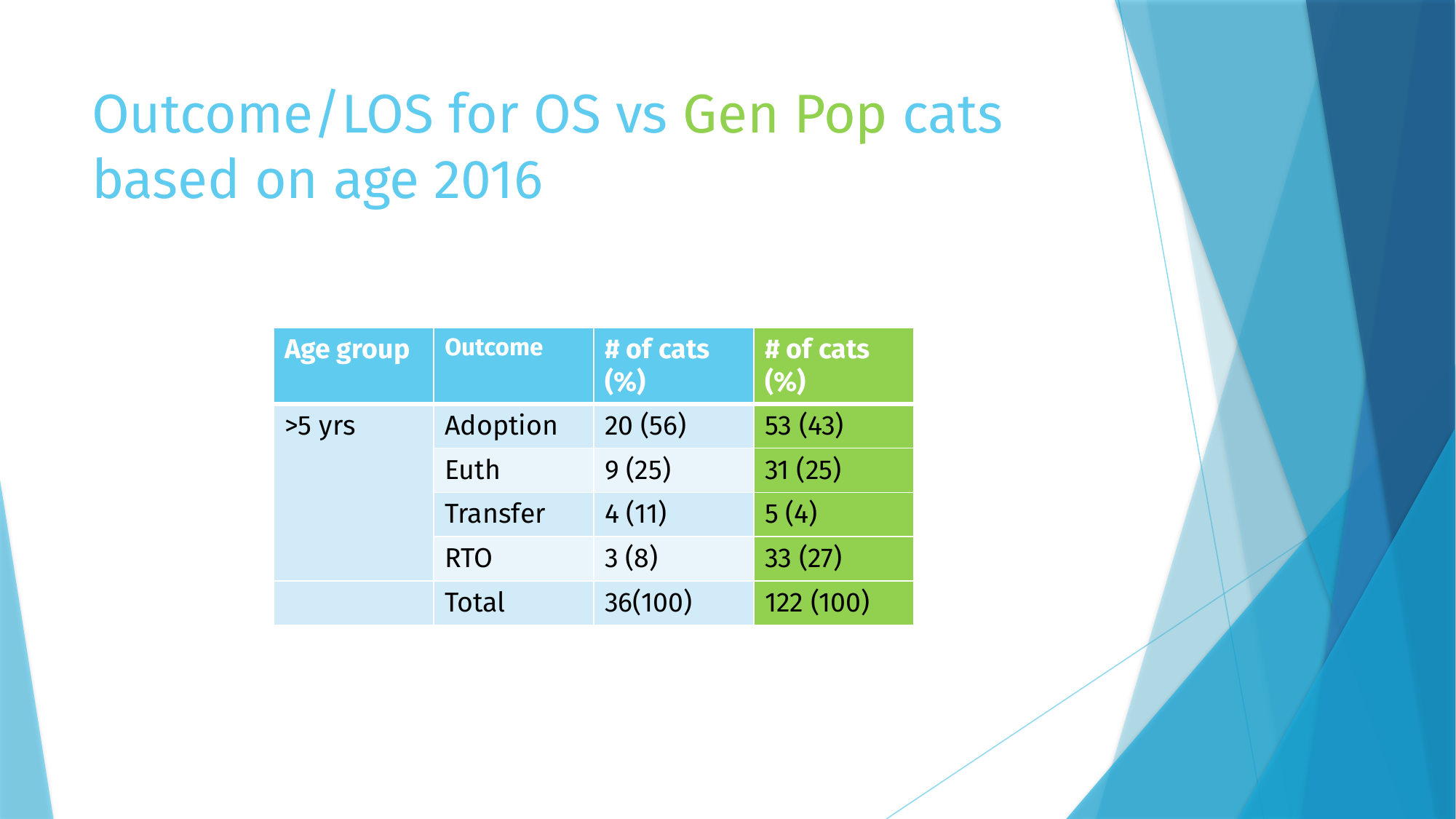

# Outcome/LOS for OS vs Gen Pop cats based on age 2016
| Age group | Outcome | # of cats (%) | # of cats (%) |
| --- | --- | --- | --- |
| >5 yrs | Adoption | 20 (56) | 53 (43) |
|  | Euth | 9 (25) | 31 (25) |
|  | Transfer | 4 (11) | 5 (4) |
|  | RTO | 3 (8) | 33 (27) |
|  | Total | 36(100) | 122 (100) |